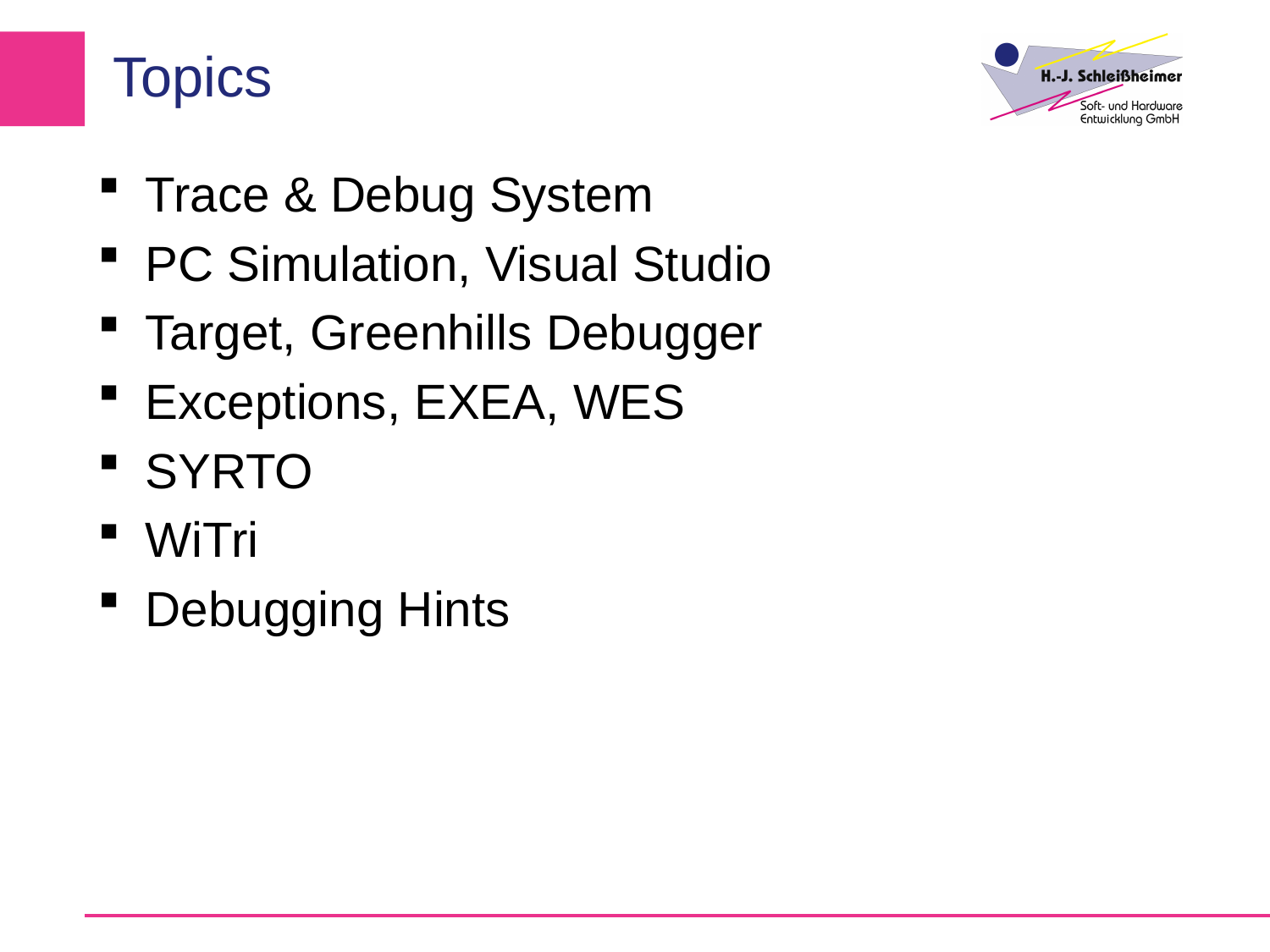

# Topics
Trace & Debug System
PC Simulation, Visual Studio
Target, Greenhills Debugger
Exceptions, EXEA, WES
SYRTO
WiTri
Debugging Hints